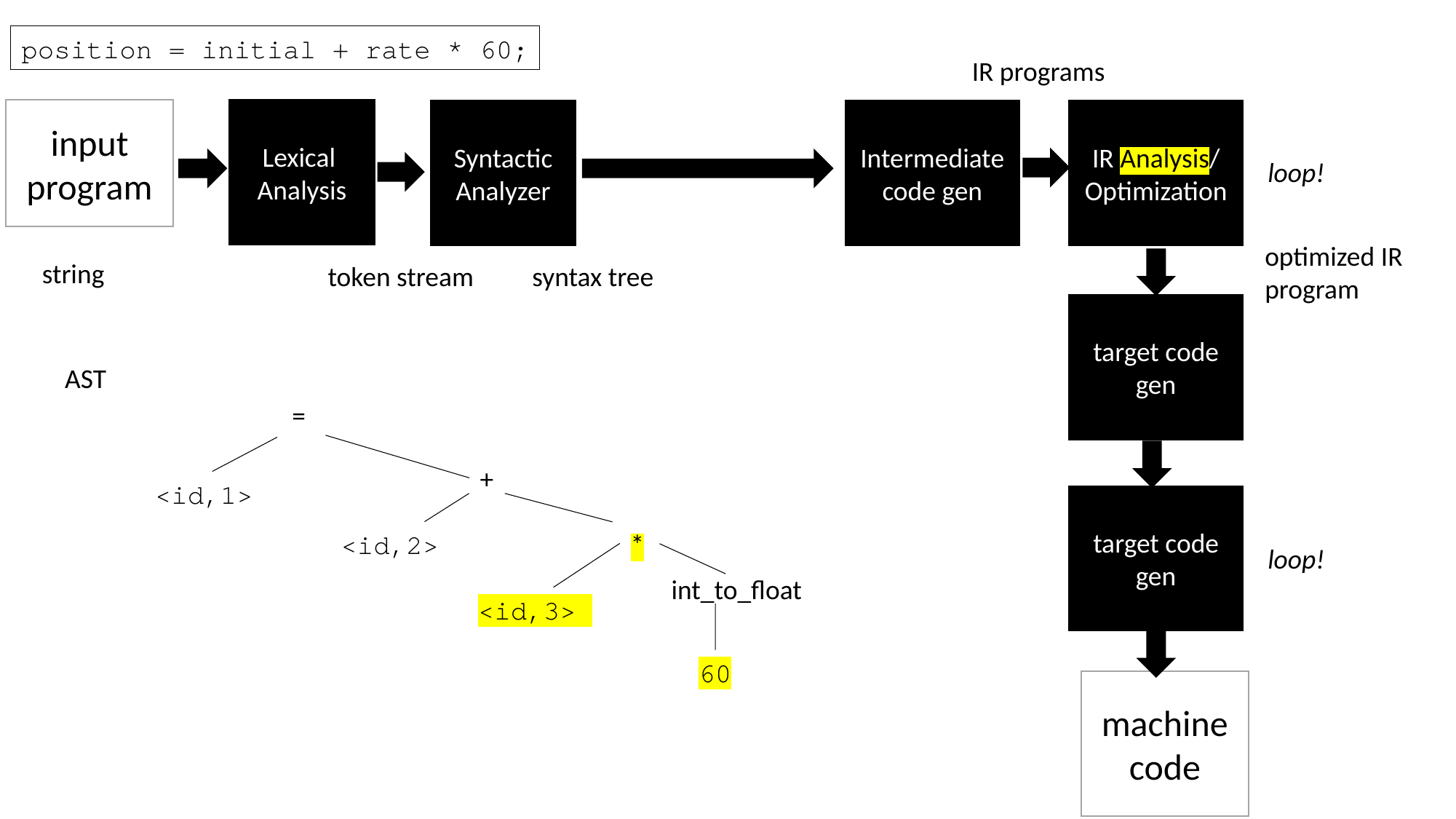

position = initial + rate * 60;
IR programs
input program
Lexical
Analysis
Syntactic Analyzer
Intermediate code gen
IR Analysis/ Optimization

loop!

optimized IR
program
string
token stream
syntax tree

target code gen
AST
=

+
<id,1>
target code gen
<id,2>
*
loop!
int_to_float
<id,3>

60
machine code